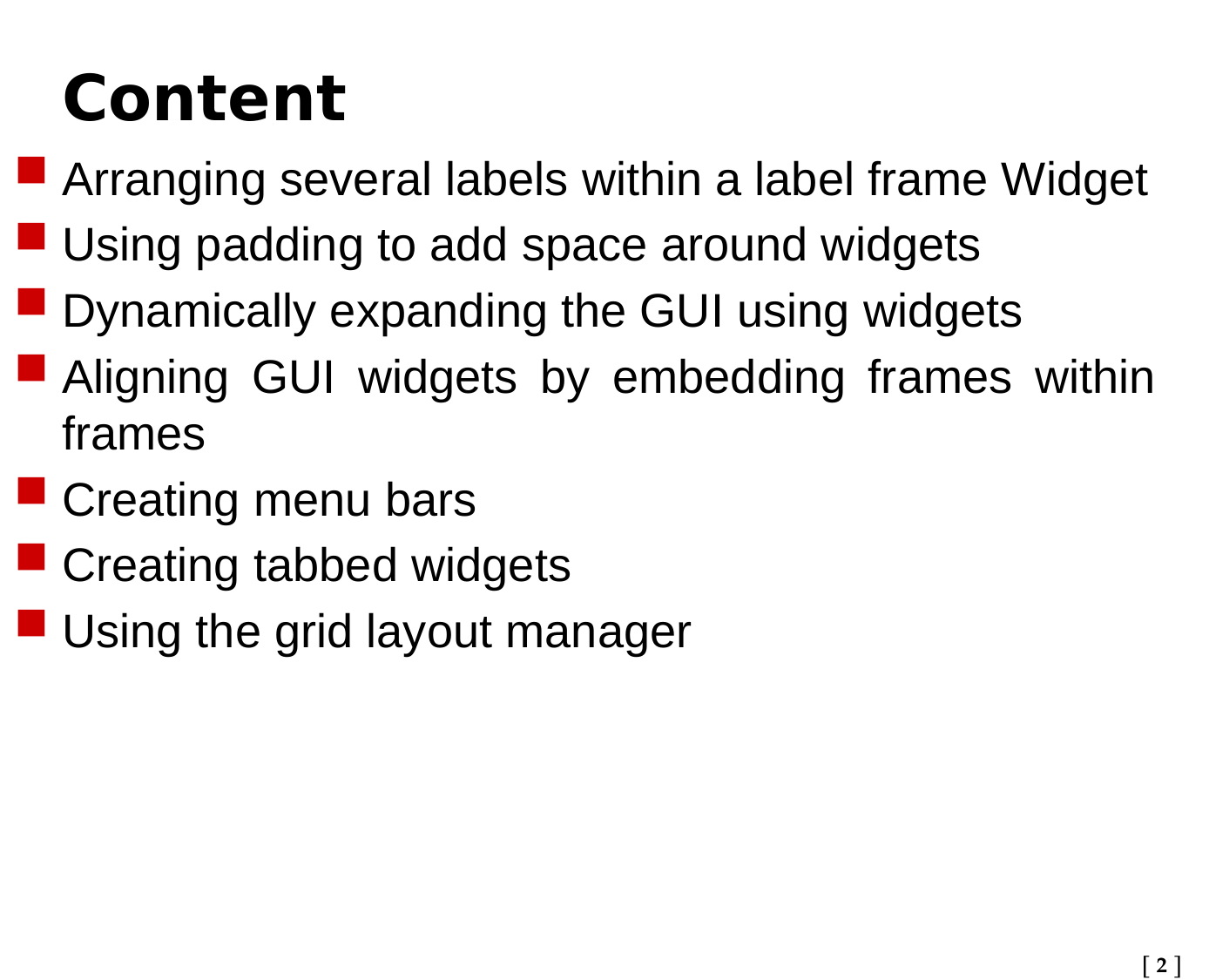

# Content
Arranging several labels within a label frame Widget
Using padding to add space around widgets
Dynamically expanding the GUI using widgets
Aligning GUI widgets by embedding frames within frames
Creating menu bars
Creating tabbed widgets
Using the grid layout manager
[ 2 ]